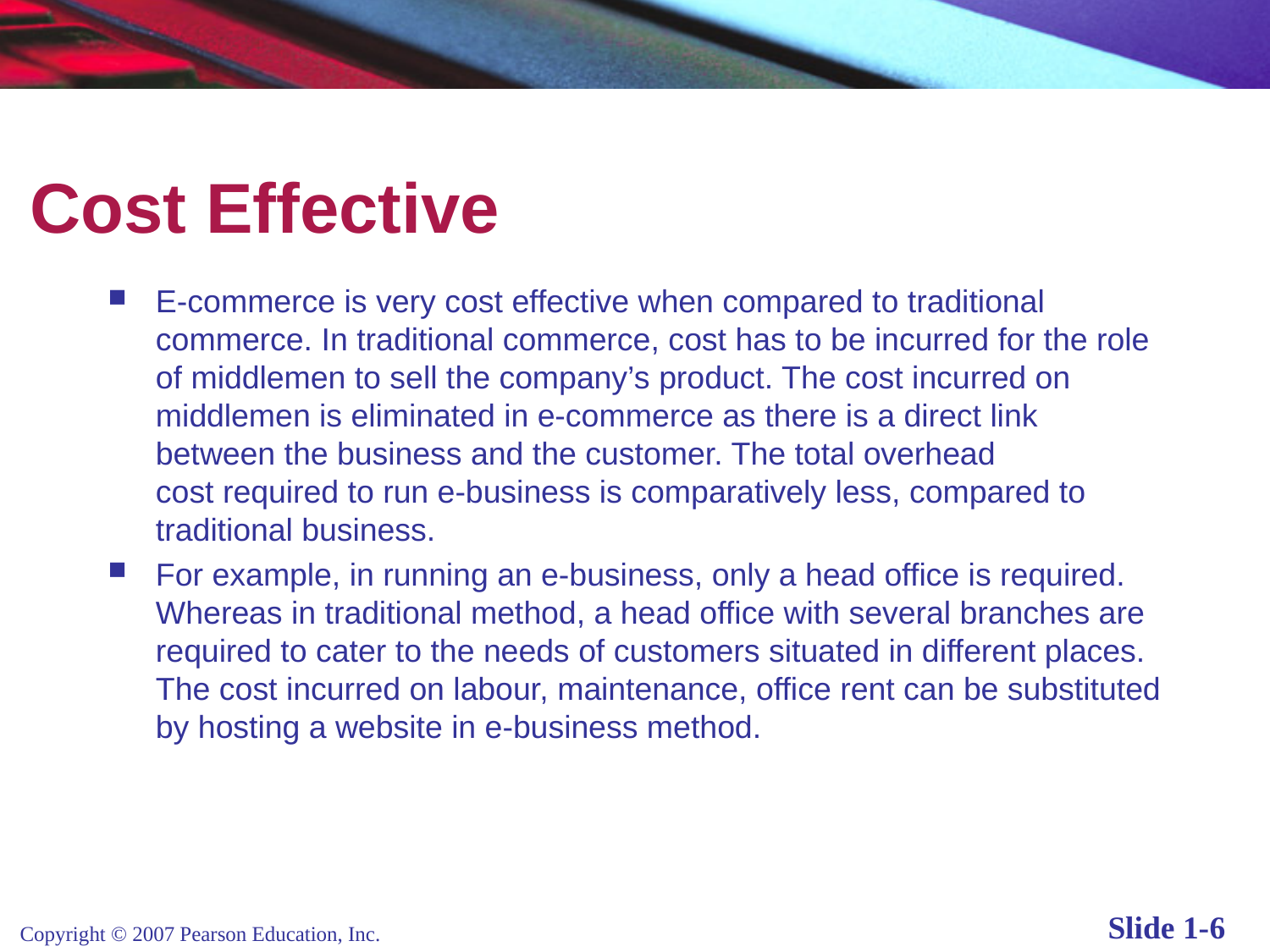

# Cost Effective
E-commerce is very cost effective when compared to traditional commerce. In traditional commerce, cost has to be incurred for the role of middlemen to sell the company’s product. The cost incurred on middlemen is eliminated in e-commerce as there is a direct link between the business and the customer. The total overhead cost required to run e-business is comparatively less, compared to traditional business.
For example, in running an e-business, only a head office is required. Whereas in traditional method, a head office with several branches are required to cater to the needs of customers situated in different places. The cost incurred on labour, maintenance, office rent can be substituted by hosting a website in e-business method.

Copyright © 2007 Pearson Education, Inc.
Slide 1-6